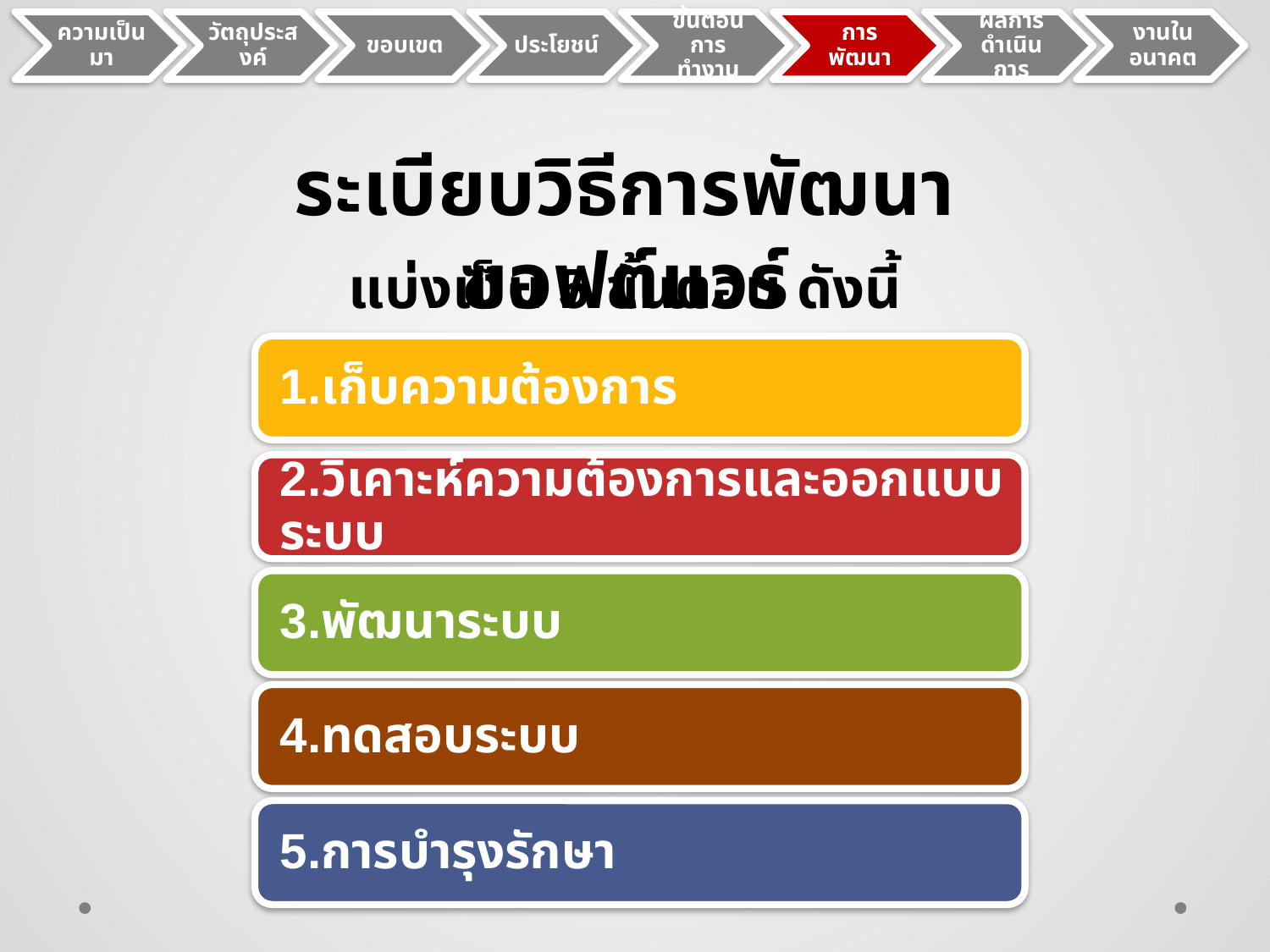

ความเป็นมา
วัตถุประสงค์
ขอบเขต
ประโยชน์
ขั้นตอนการทำงาน
การพัฒนา
ผลการดำเนินการ
งานในอนาคต
ระเบียบวิธีการพัฒนาซอฟต์แวร์
แบ่งเป็น 5 ขั้นตอน ดังนี้
1.เก็บความต้องการ
2.วิเคาะห์ความต้องการและออกแบบระบบ
3.พัฒนาระบบ
4.ทดสอบระบบ
5.การบำรุงรักษา